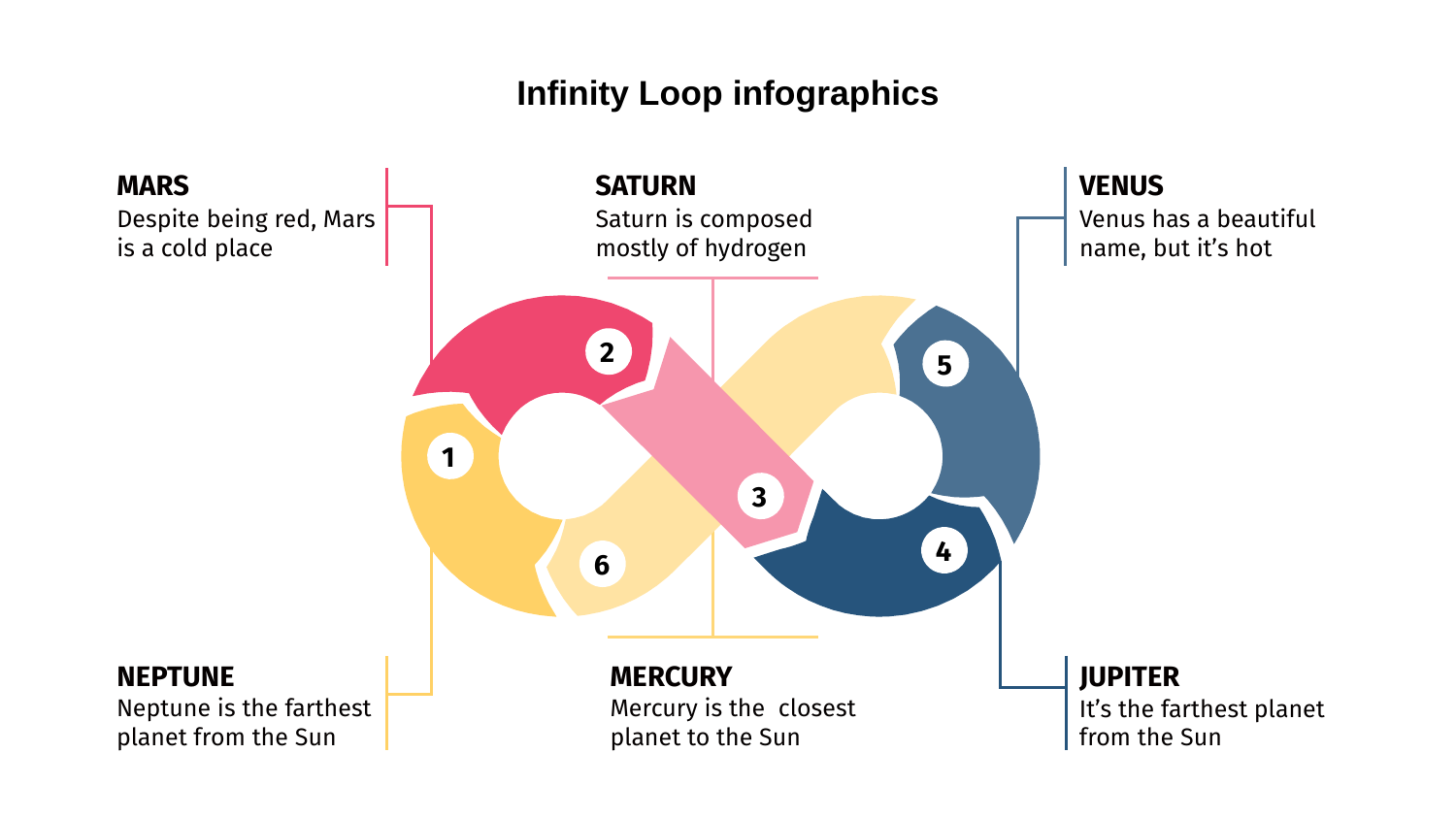

Infinity Loop infographics
MARS
SATURN
VENUS

Despite being red, Mars is a cold place
Saturn is composed mostly of hydrogen
Venus has a beautiful name, but it’s hot

2

5

1
3

4
6

NEPTUNE
MERCURY
JUPITER
Neptune is the farthest
planet from the Sun
Mercury is the  closest planet to the Sun
It’s the farthest planet from the Sun